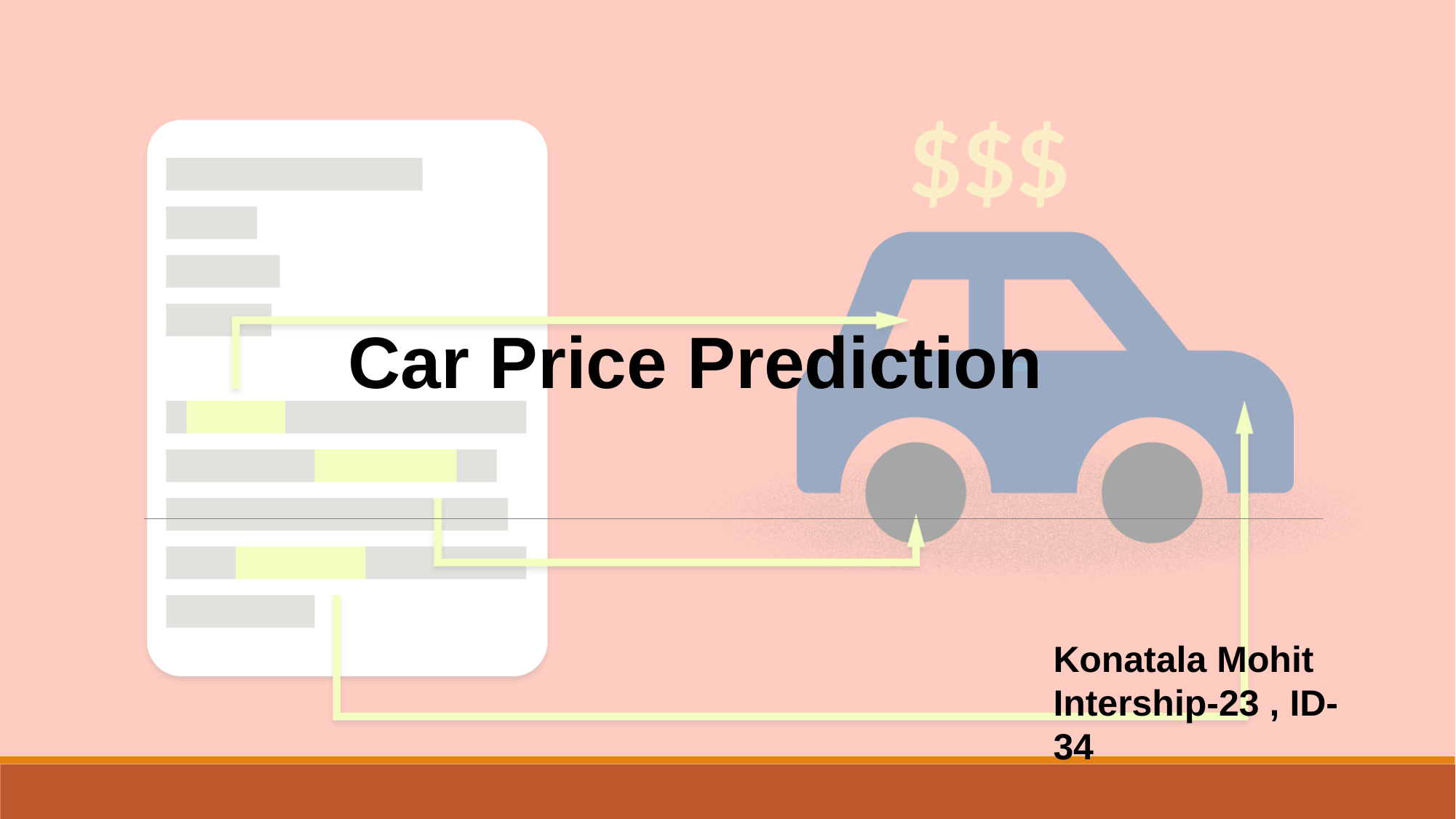

Car Price Prediction
Konatala Mohit
Intership-23 , ID-34